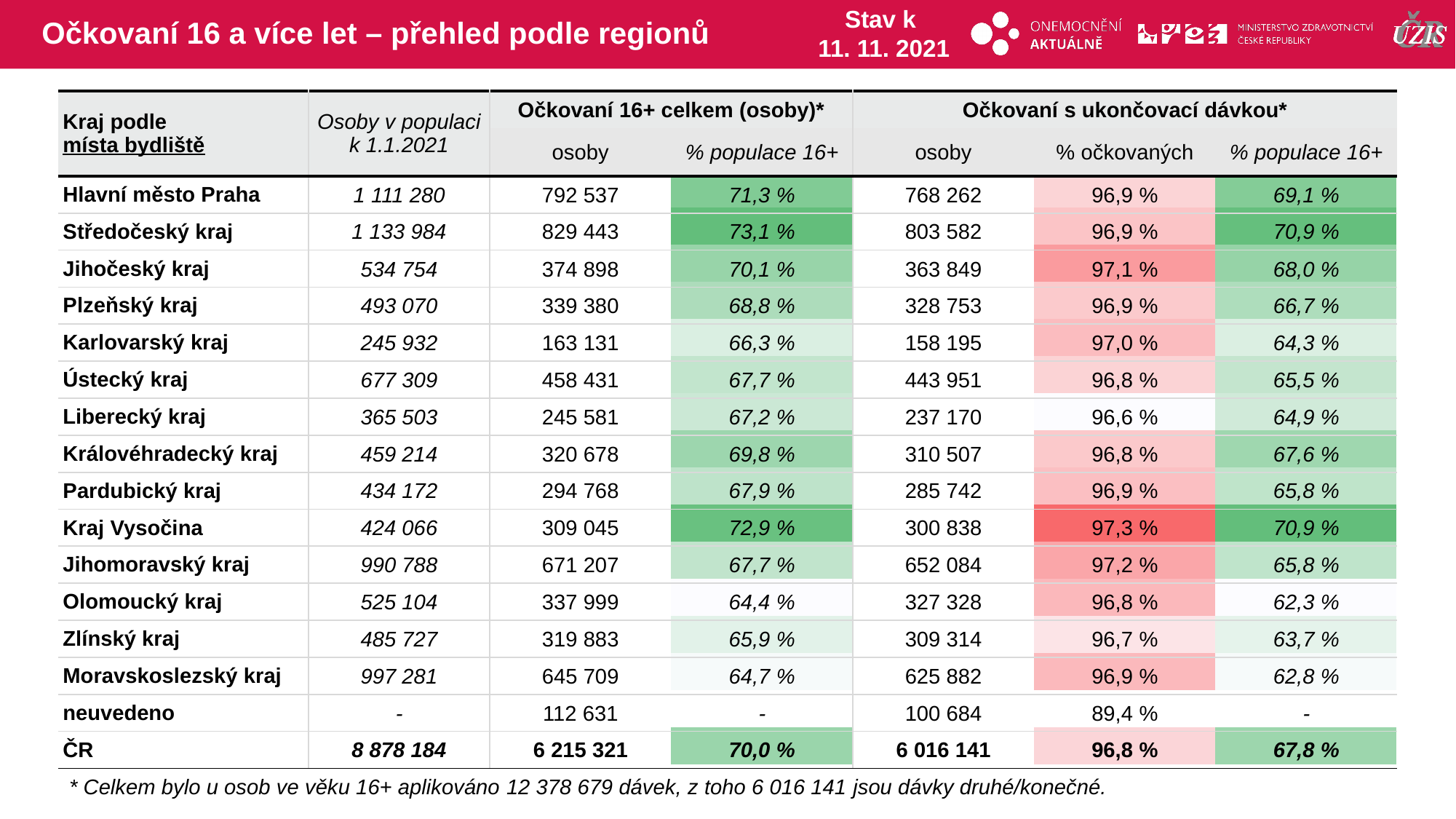

# Očkovaní 16 a více let – přehled podle regionů
Stav k
11. 11. 2021
| Kraj podle místa bydliště | Osoby v populaci k 1.1.2021 | Očkovaní 16+ celkem (osoby)\* |  | Očkovaní s ukončovací dávkou\* |  |  |
| --- | --- | --- | --- | --- | --- | --- |
|  |  | osoby | % populace 16+ | osoby | % očkovaných | % populace 16+ |
| Hlavní město Praha | 1 111 280 | 792 537 | 71,3 % | 768 262 | 96,9 % | 69,1 % |
| Středočeský kraj | 1 133 984 | 829 443 | 73,1 % | 803 582 | 96,9 % | 70,9 % |
| Jihočeský kraj | 534 754 | 374 898 | 70,1 % | 363 849 | 97,1 % | 68,0 % |
| Plzeňský kraj | 493 070 | 339 380 | 68,8 % | 328 753 | 96,9 % | 66,7 % |
| Karlovarský kraj | 245 932 | 163 131 | 66,3 % | 158 195 | 97,0 % | 64,3 % |
| Ústecký kraj | 677 309 | 458 431 | 67,7 % | 443 951 | 96,8 % | 65,5 % |
| Liberecký kraj | 365 503 | 245 581 | 67,2 % | 237 170 | 96,6 % | 64,9 % |
| Královéhradecký kraj | 459 214 | 320 678 | 69,8 % | 310 507 | 96,8 % | 67,6 % |
| Pardubický kraj | 434 172 | 294 768 | 67,9 % | 285 742 | 96,9 % | 65,8 % |
| Kraj Vysočina | 424 066 | 309 045 | 72,9 % | 300 838 | 97,3 % | 70,9 % |
| Jihomoravský kraj | 990 788 | 671 207 | 67,7 % | 652 084 | 97,2 % | 65,8 % |
| Olomoucký kraj | 525 104 | 337 999 | 64,4 % | 327 328 | 96,8 % | 62,3 % |
| Zlínský kraj | 485 727 | 319 883 | 65,9 % | 309 314 | 96,7 % | 63,7 % |
| Moravskoslezský kraj | 997 281 | 645 709 | 64,7 % | 625 882 | 96,9 % | 62,8 % |
| neuvedeno | - | 112 631 | - | 100 684 | 89,4 % | - |
| ČR | 8 878 184 | 6 215 321 | 70,0 % | 6 016 141 | 96,8 % | 67,8 % |
|  |  |  |  |  |  |
| --- | --- | --- | --- | --- | --- |
|  |  |  |  |  |  |
|  |  |  |  |  |  |
|  |  |  |  |  |  |
|  |  |  |  |  |  |
|  |  |  |  |  |  |
|  |  |  |  |  |  |
|  |  |  |  |  |  |
|  |  |  |  |  |  |
|  |  |  |  |  |  |
|  |  |  |  |  |  |
|  |  |  |  |  |  |
|  |  |  |  |  |  |
|  |  |  |  |  |  |
|  |  |  |  |  |  |
|  |  |  |  |  |  |
* Celkem bylo u osob ve věku 16+ aplikováno 12 378 679 dávek, z toho 6 016 141 jsou dávky druhé/konečné.